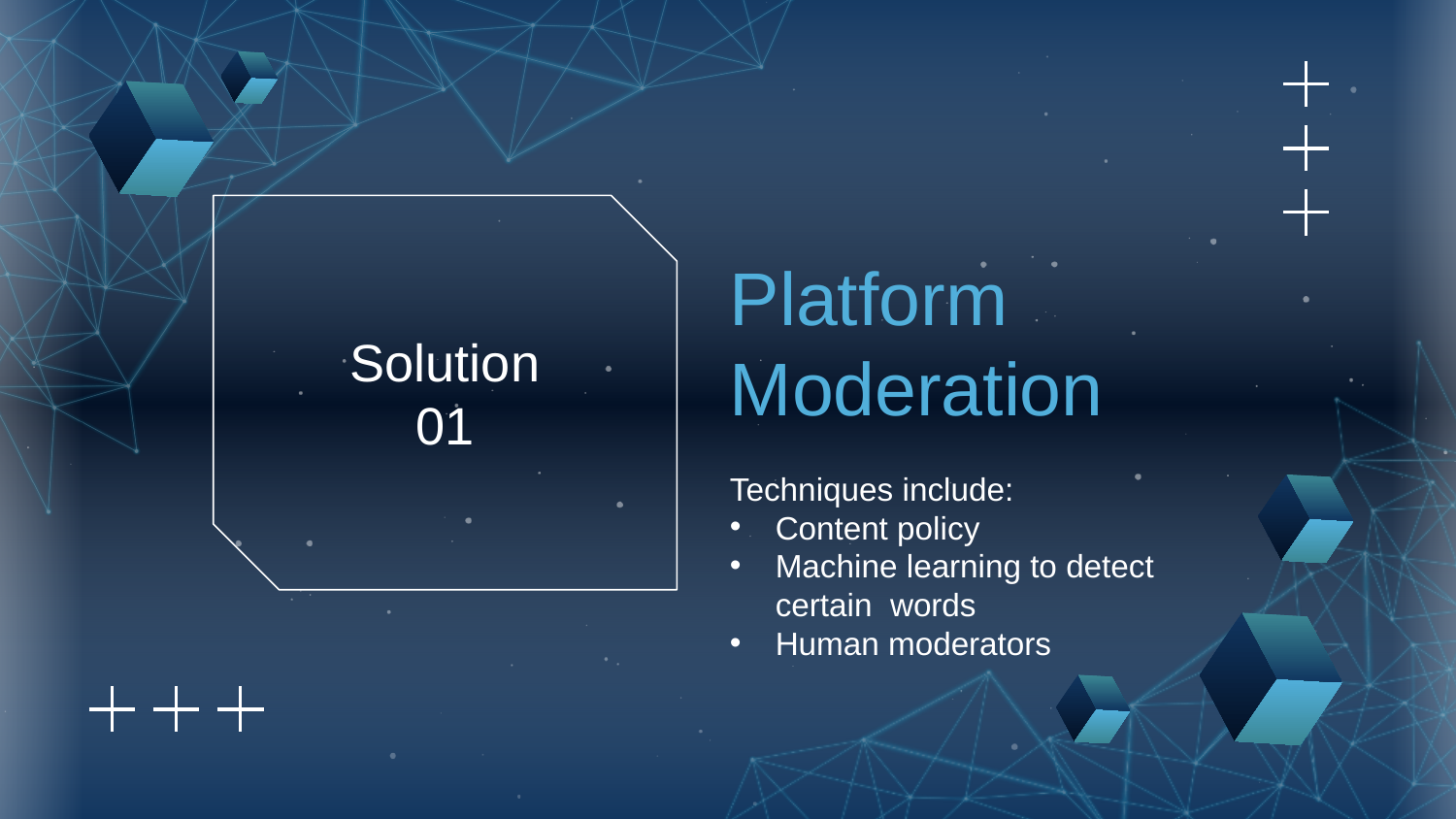

# Platform Moderation
Solution 01
Techniques include:
Content policy
Machine learning to detect certain  words
Human moderators